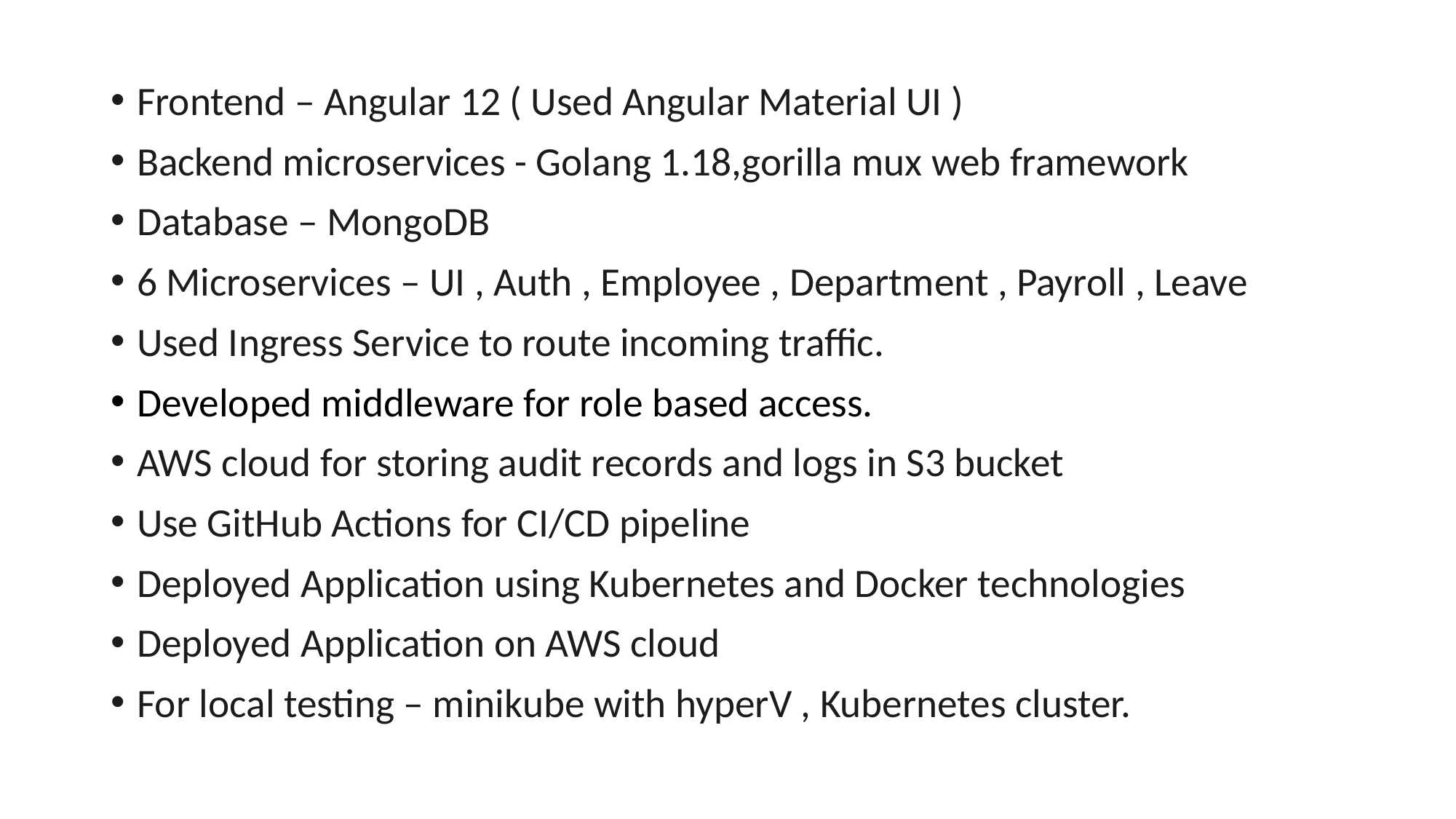

Frontend – Angular 12 ( Used Angular Material UI )
Backend microservices - Golang 1.18,gorilla mux web framework
Database – MongoDB
6 Microservices – UI , Auth , Employee , Department , Payroll , Leave
Used Ingress Service to route incoming traffic.
Developed middleware for role based access.
AWS cloud for storing audit records and logs in S3 bucket
Use GitHub Actions for CI/CD pipeline
Deployed Application using Kubernetes and Docker technologies
Deployed Application on AWS cloud
For local testing – minikube with hyperV , Kubernetes cluster.